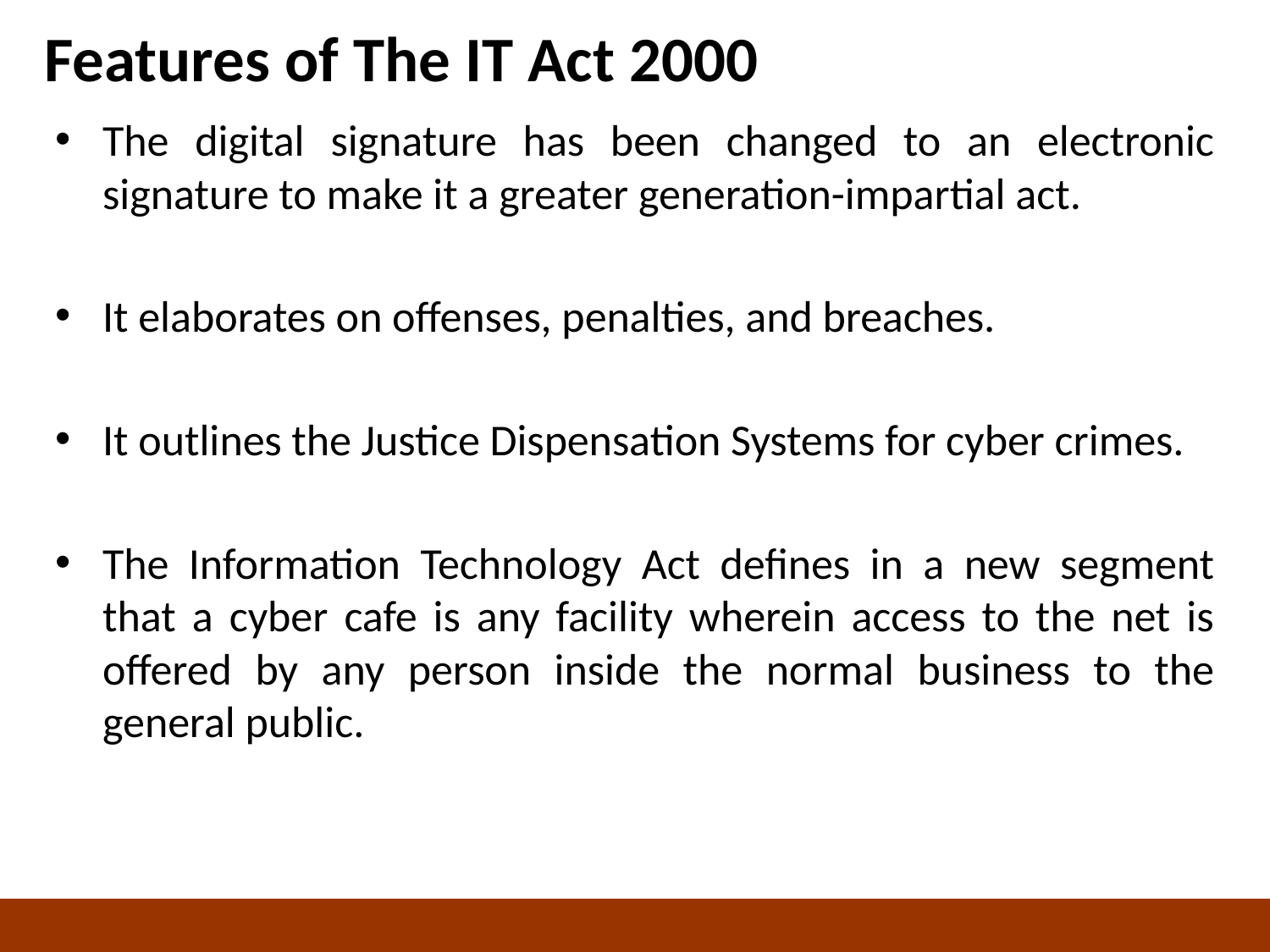

# Features of The IT Act 2000
The digital signature has been changed to an electronic signature to make it a greater generation-impartial act.

It elaborates on offenses, penalties, and breaches.

It outlines the Justice Dispensation Systems for cyber crimes.

The Information Technology Act defines in a new segment that a cyber cafe is any facility wherein access to the net is offered by any person inside the normal business to the general public.